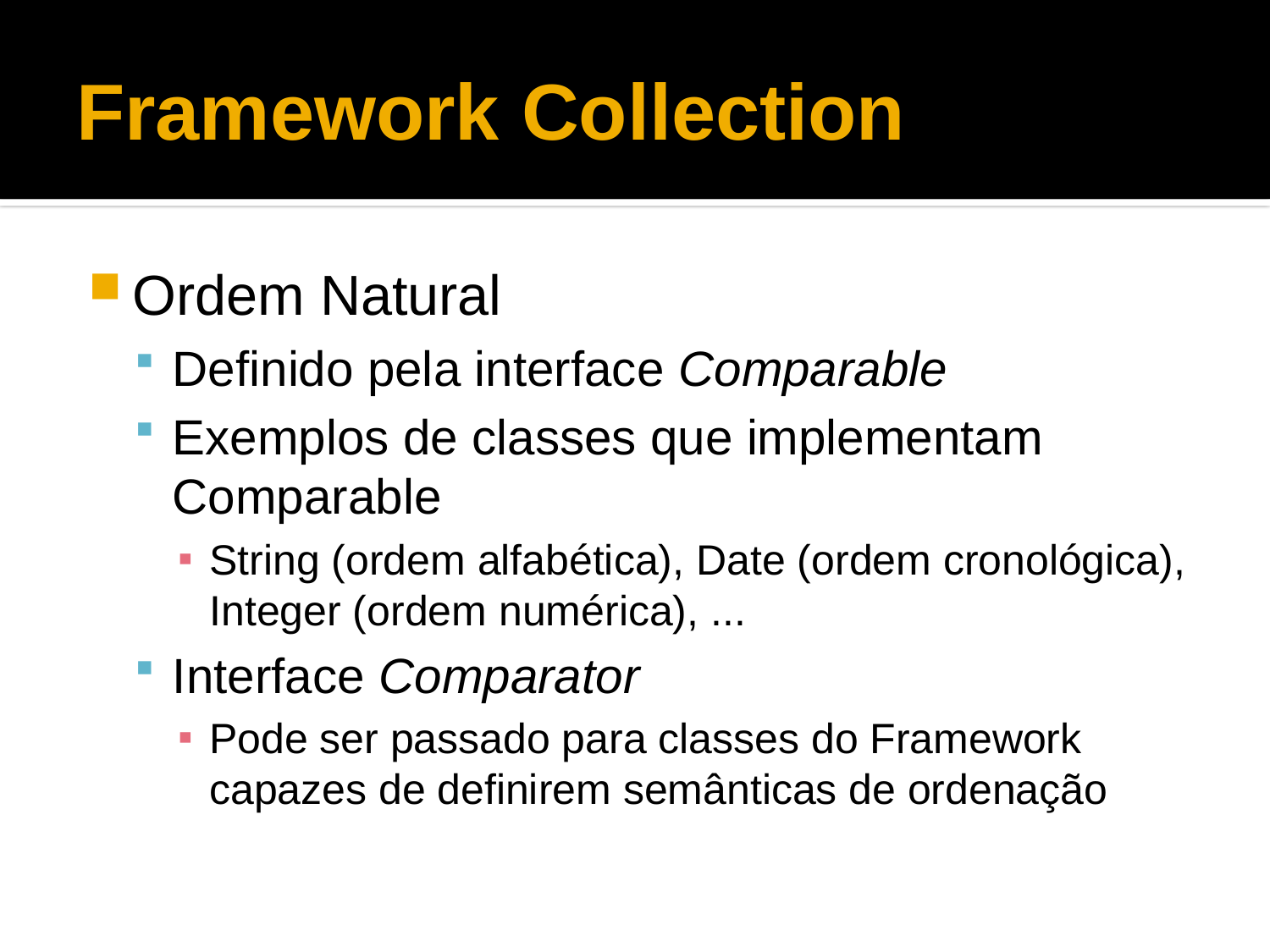

# Framework Collection
Ordem Natural
Definido pela interface Comparable
Exemplos de classes que implementam Comparable
String (ordem alfabética), Date (ordem cronológica), Integer (ordem numérica), ...
Interface Comparator
Pode ser passado para classes do Framework capazes de definirem semânticas de ordenação